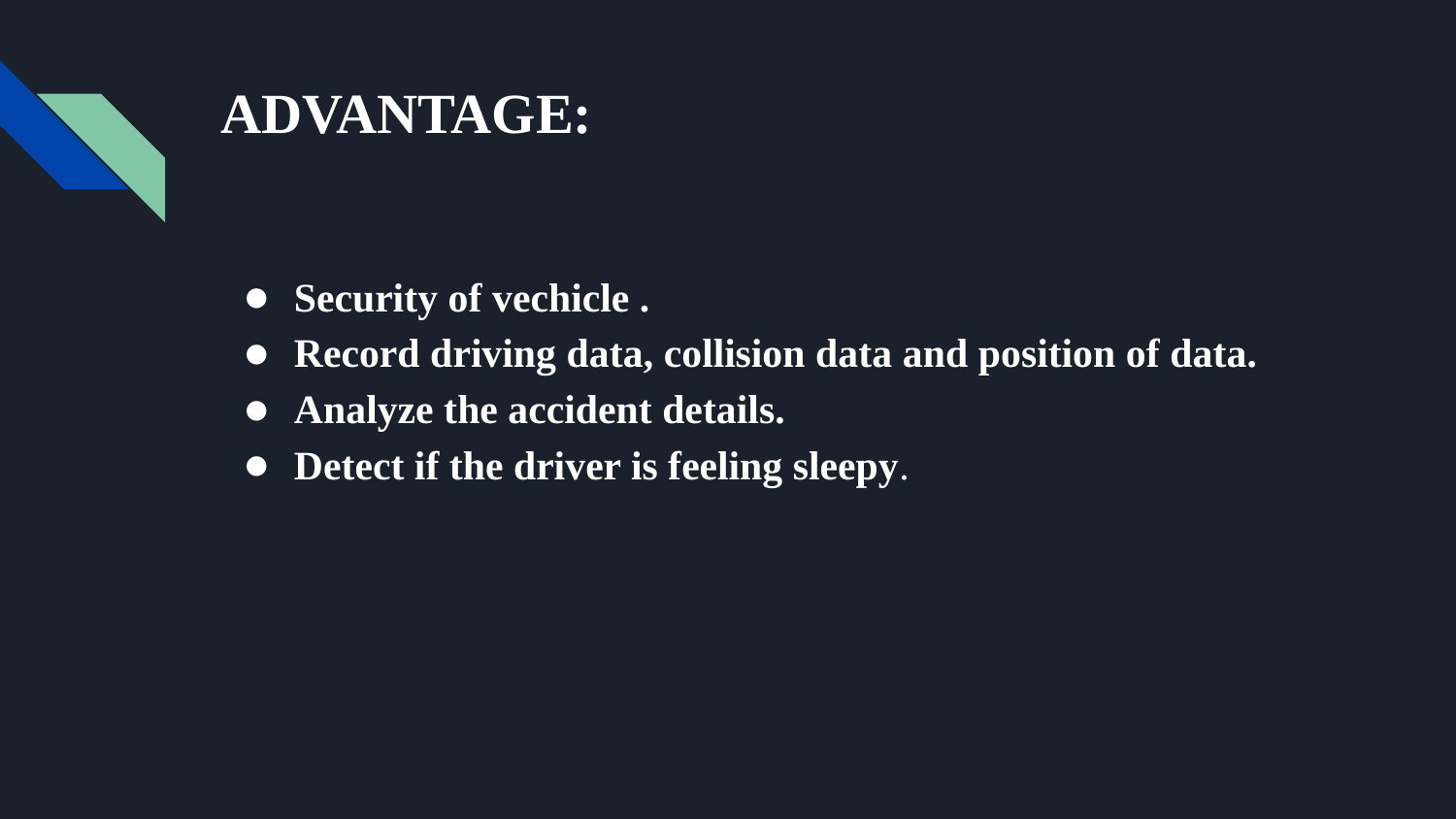

# ADVANTAGE:
Security of vechicle .
Record driving data, collision data and position of data.
Analyze the accident details.
Detect if the driver is feeling sleepy.